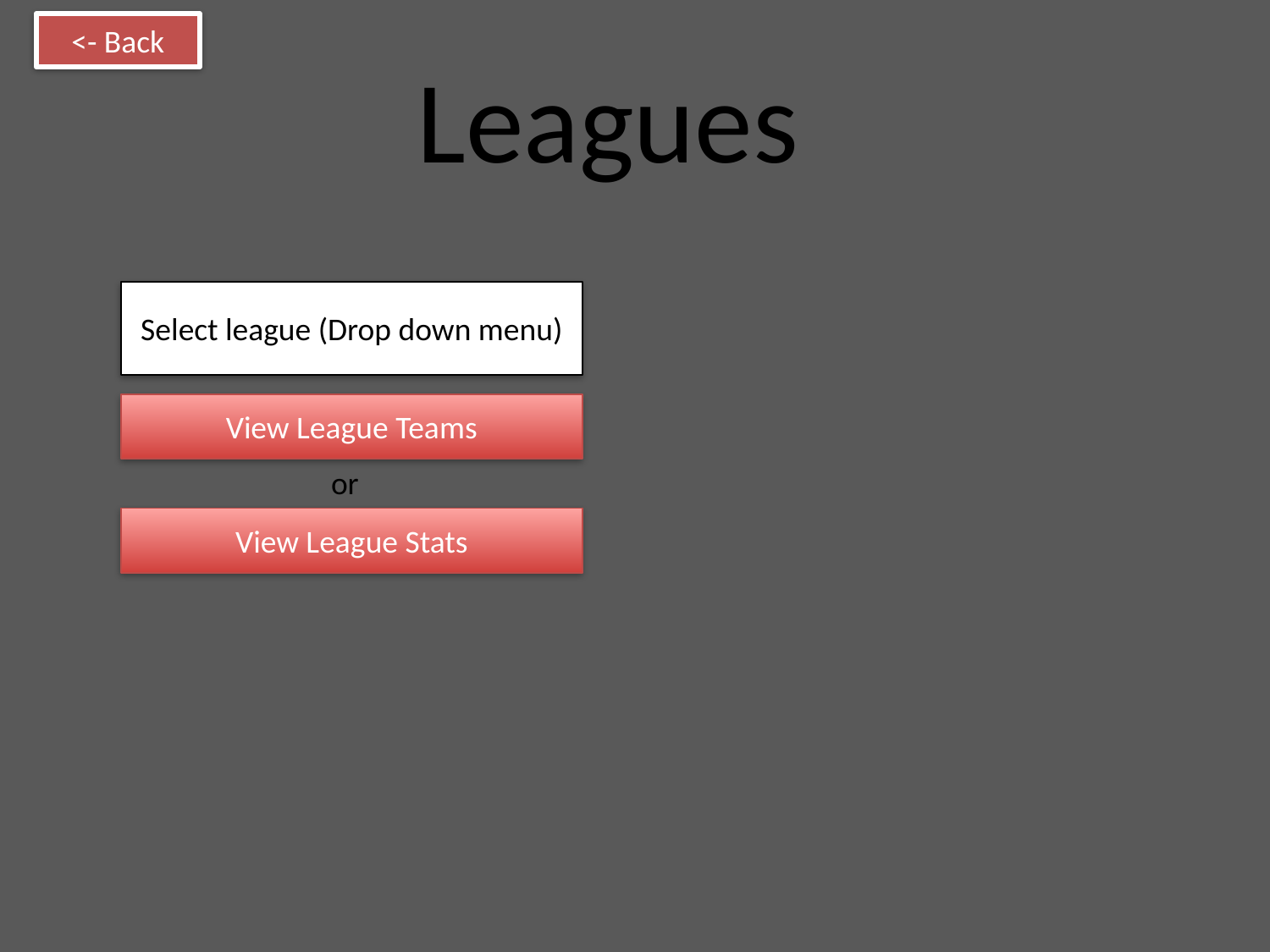

<- Back
Leagues
Select league (Drop down menu)
View League Teams
or
View League Stats